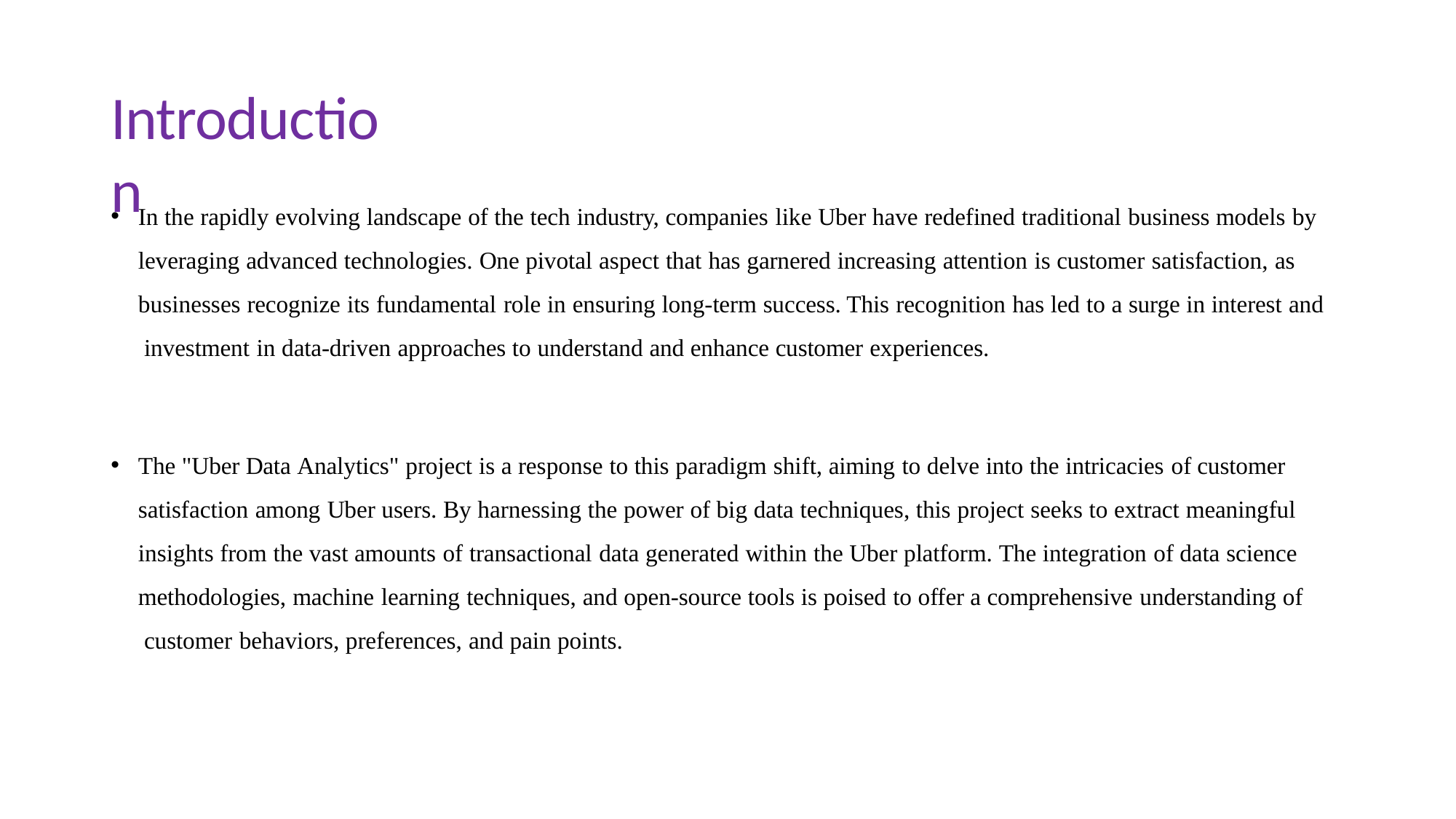

# Introduction
In the rapidly evolving landscape of the tech industry, companies like Uber have redefined traditional business models by  leveraging advanced technologies. One pivotal aspect that has garnered increasing attention is customer satisfaction, as  businesses recognize its fundamental role in ensuring long-term success. This recognition has led to a surge in interest and  investment in data-driven approaches to understand and enhance customer experiences.
The "Uber Data Analytics" project is a response to this paradigm shift, aiming to delve into the intricacies of customer  satisfaction among Uber users. By harnessing the power of big data techniques, this project seeks to extract meaningful  insights from the vast amounts of transactional data generated within the Uber platform. The integration of data science  methodologies, machine learning techniques, and open-source tools is poised to offer a comprehensive understanding of  customer behaviors, preferences, and pain points.